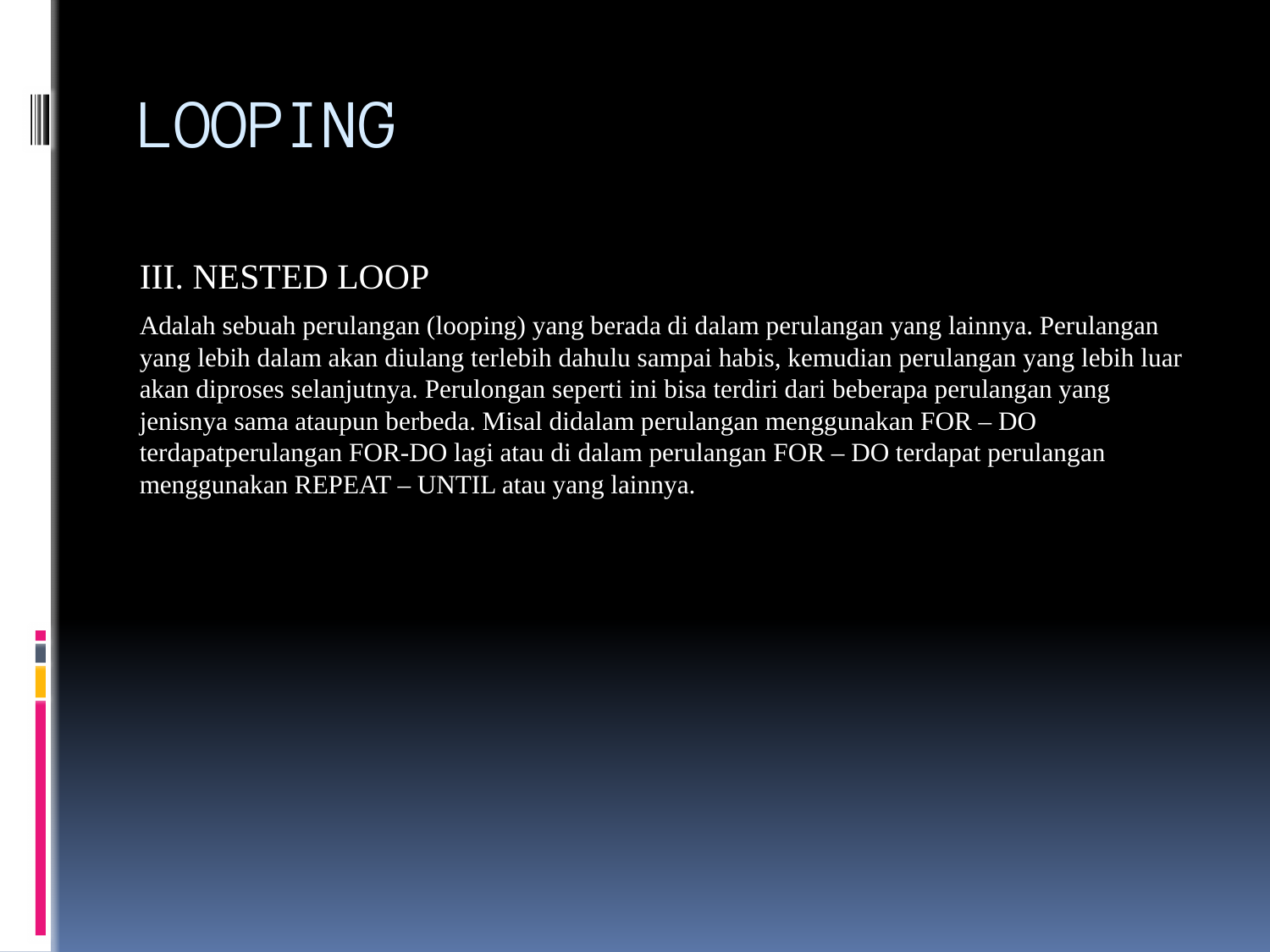

# LOOPING
III. NESTED LOOP
Adalah sebuah perulangan (looping) yang berada di dalam perulangan yang lainnya. Perulangan yang lebih dalam akan diulang terlebih dahulu sampai habis, kemudian perulangan yang lebih luar akan diproses selanjutnya. Perulongan seperti ini bisa terdiri dari beberapa perulangan yang jenisnya sama ataupun berbeda. Misal didalam perulangan menggunakan FOR – DO terdapatperulangan FOR-DO lagi atau di dalam perulangan FOR – DO terdapat perulangan menggunakan REPEAT – UNTIL atau yang lainnya.